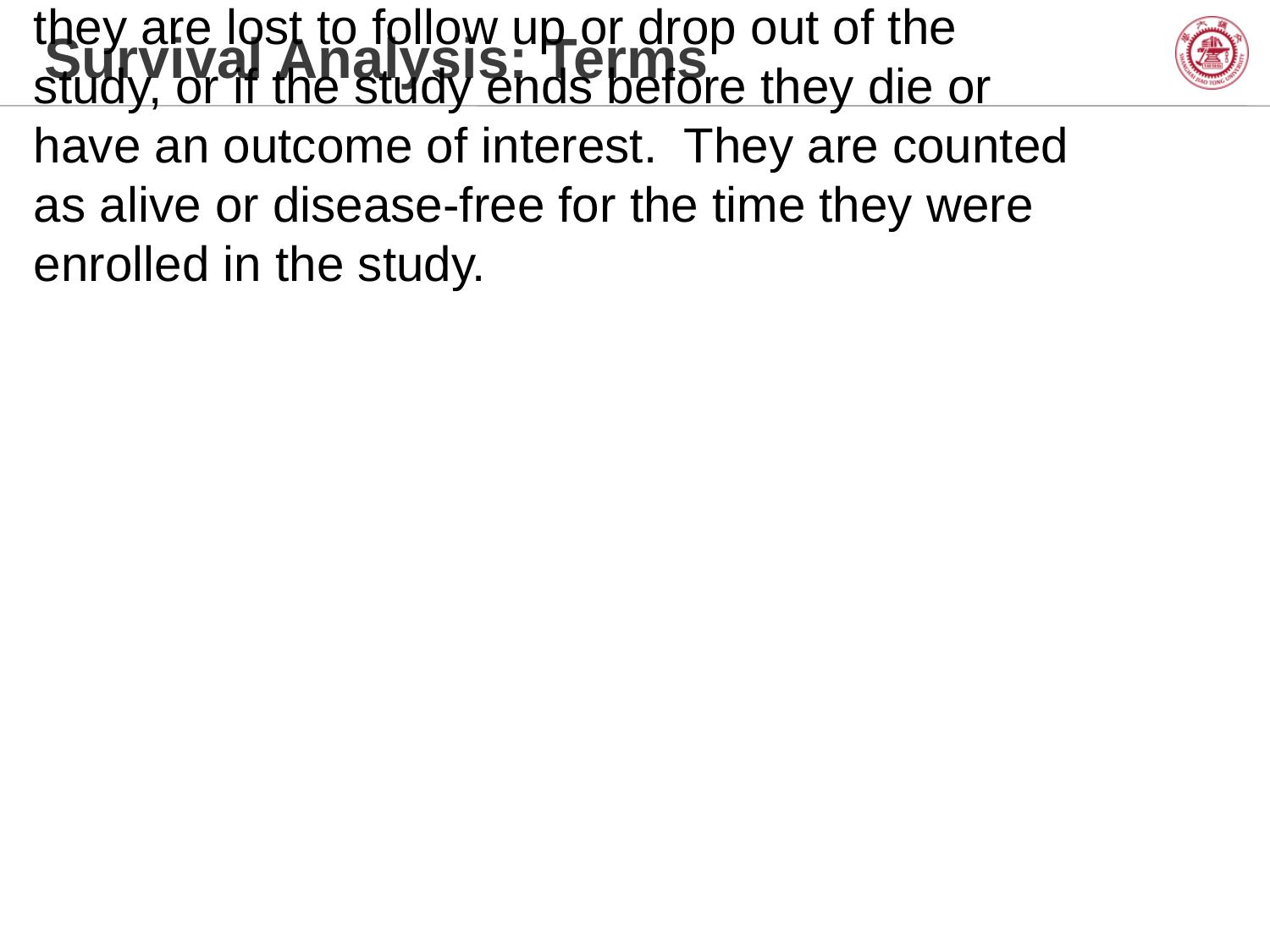

Time-to-event:  The time from entry into a study until a subject has a particular outcome
Censoring:  Subjects are said to be censored if they are lost to follow up or drop out of the study, or if the study ends before they die or have an outcome of interest.  They are counted as alive or disease-free for the time they were enrolled in the study.
# Survival Analysis: Terms